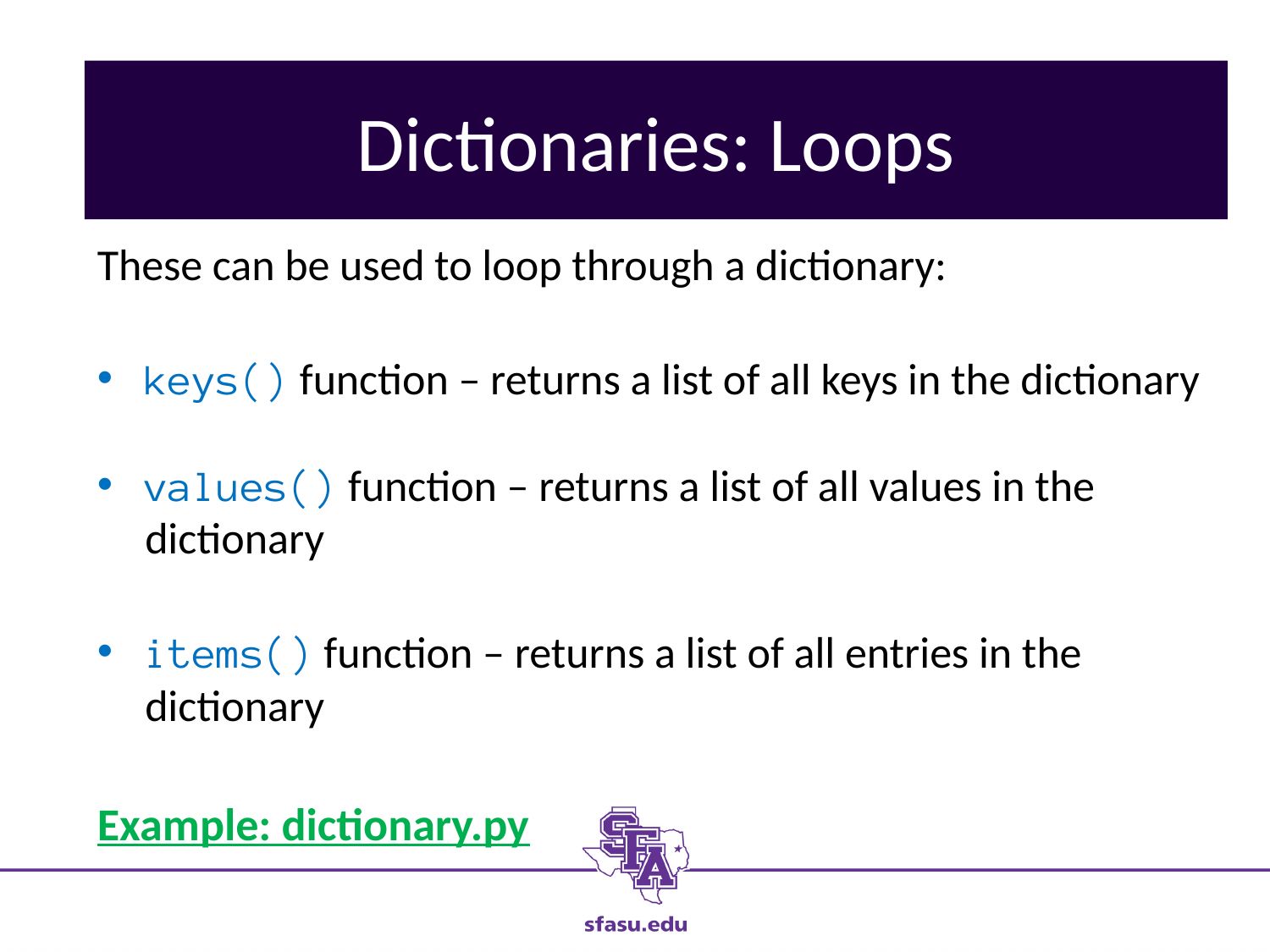

Dictionaries: Loops
These can be used to loop through a dictionary:
keys() function – returns a list of all keys in the dictionary
values() function – returns a list of all values in the dictionary
items() function – returns a list of all entries in the dictionary

Example: dictionary.py